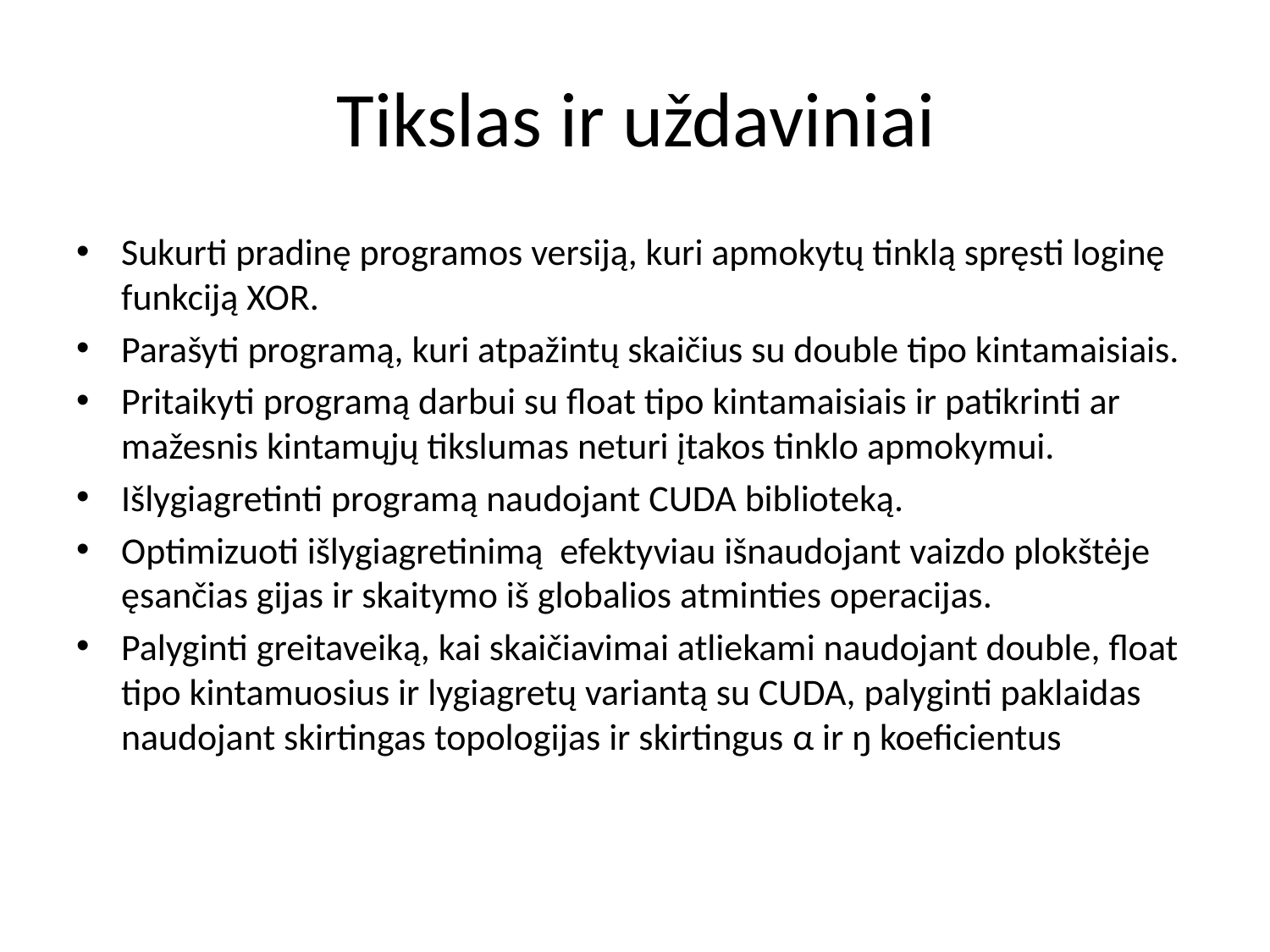

# Tikslas ir uždaviniai
Sukurti pradinę programos versiją, kuri apmokytų tinklą spręsti loginę funkciją XOR.
Parašyti programą, kuri atpažintų skaičius su double tipo kintamaisiais.
Pritaikyti programą darbui su float tipo kintamaisiais ir patikrinti ar mažesnis kintamųjų tikslumas neturi įtakos tinklo apmokymui.
Išlygiagretinti programą naudojant CUDA biblioteką.
Optimizuoti išlygiagretinimą  efektyviau išnaudojant vaizdo plokštėje ęsančias gijas ir skaitymo iš globalios atminties operacijas.
Palyginti greitaveiką, kai skaičiavimai atliekami naudojant double, float tipo kintamuosius ir lygiagretų variantą su CUDA, palyginti paklaidas naudojant skirtingas topologijas ir skirtingus α ir ŋ koeficientus